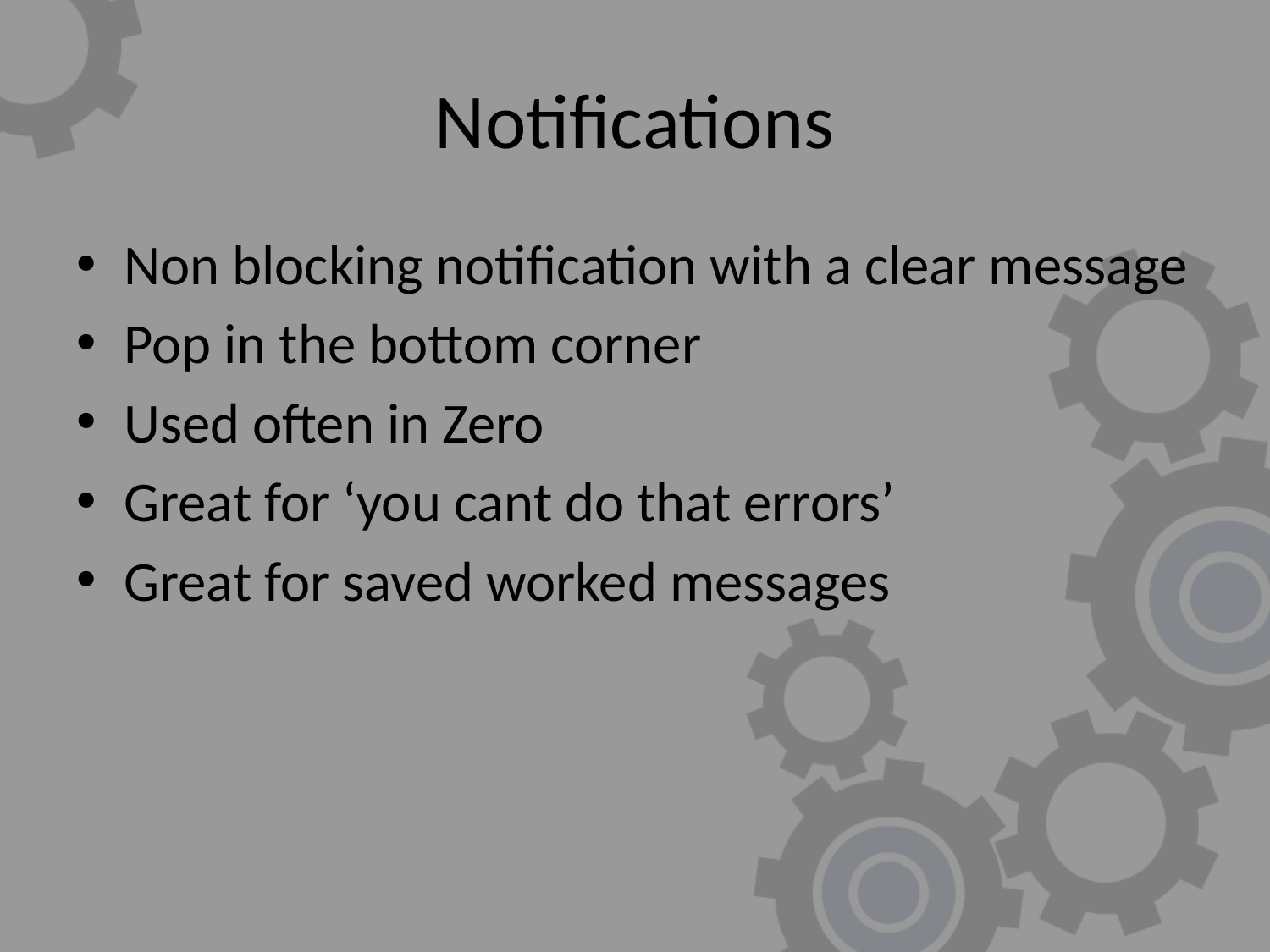

# Notifications
Non blocking notification with a clear message
Pop in the bottom corner
Used often in Zero
Great for ‘you cant do that errors’
Great for saved worked messages